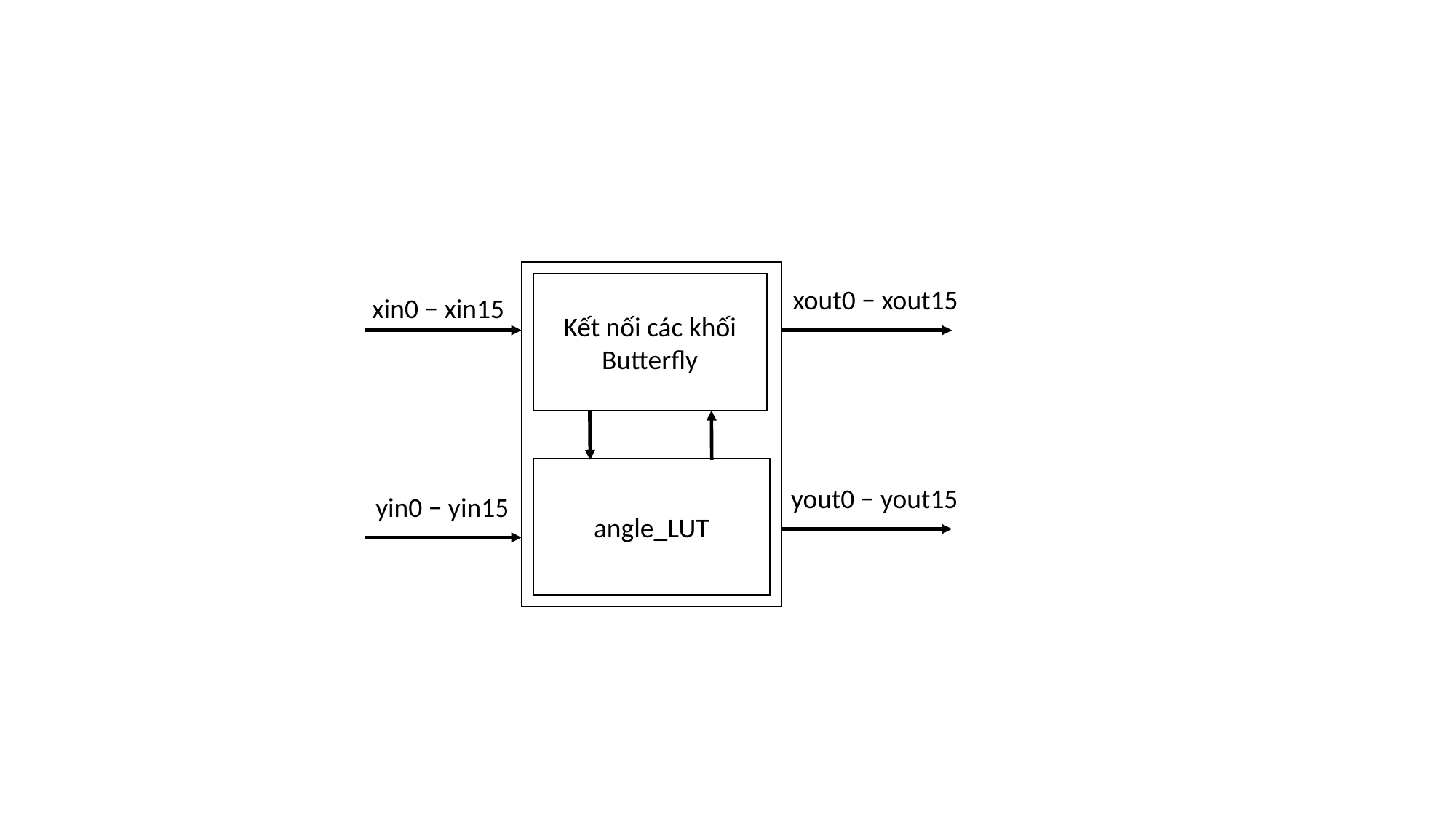

Kết nối các khối Butterfly
xout0 − xout15
xin0 − xin15
angle_LUT
yout0 − yout15
yin0 − yin15